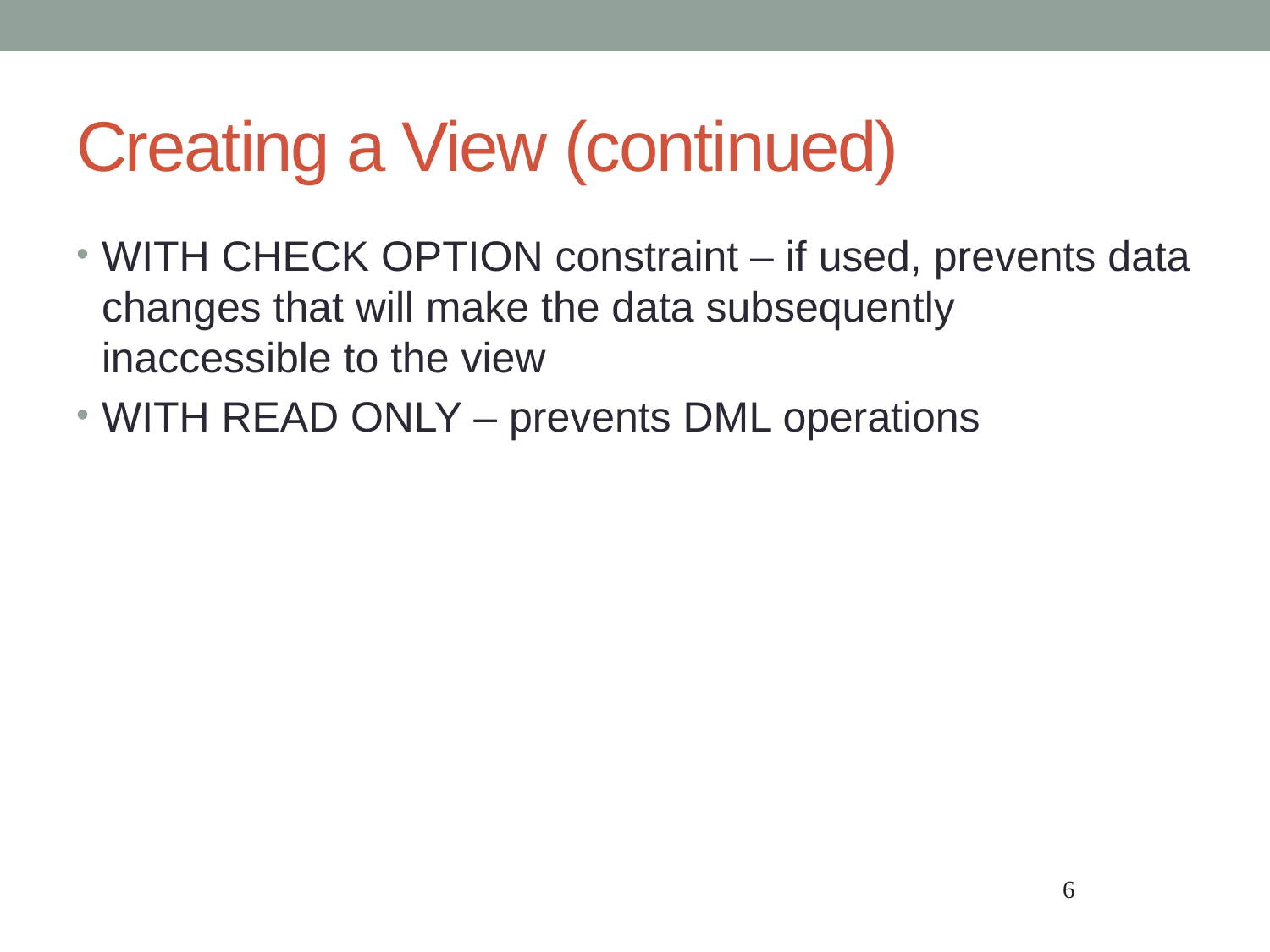

# Creating a View (continued)
WITH CHECK OPTION constraint – if used, prevents data changes that will make the data subsequently inaccessible to the view
WITH READ ONLY – prevents DML operations
6